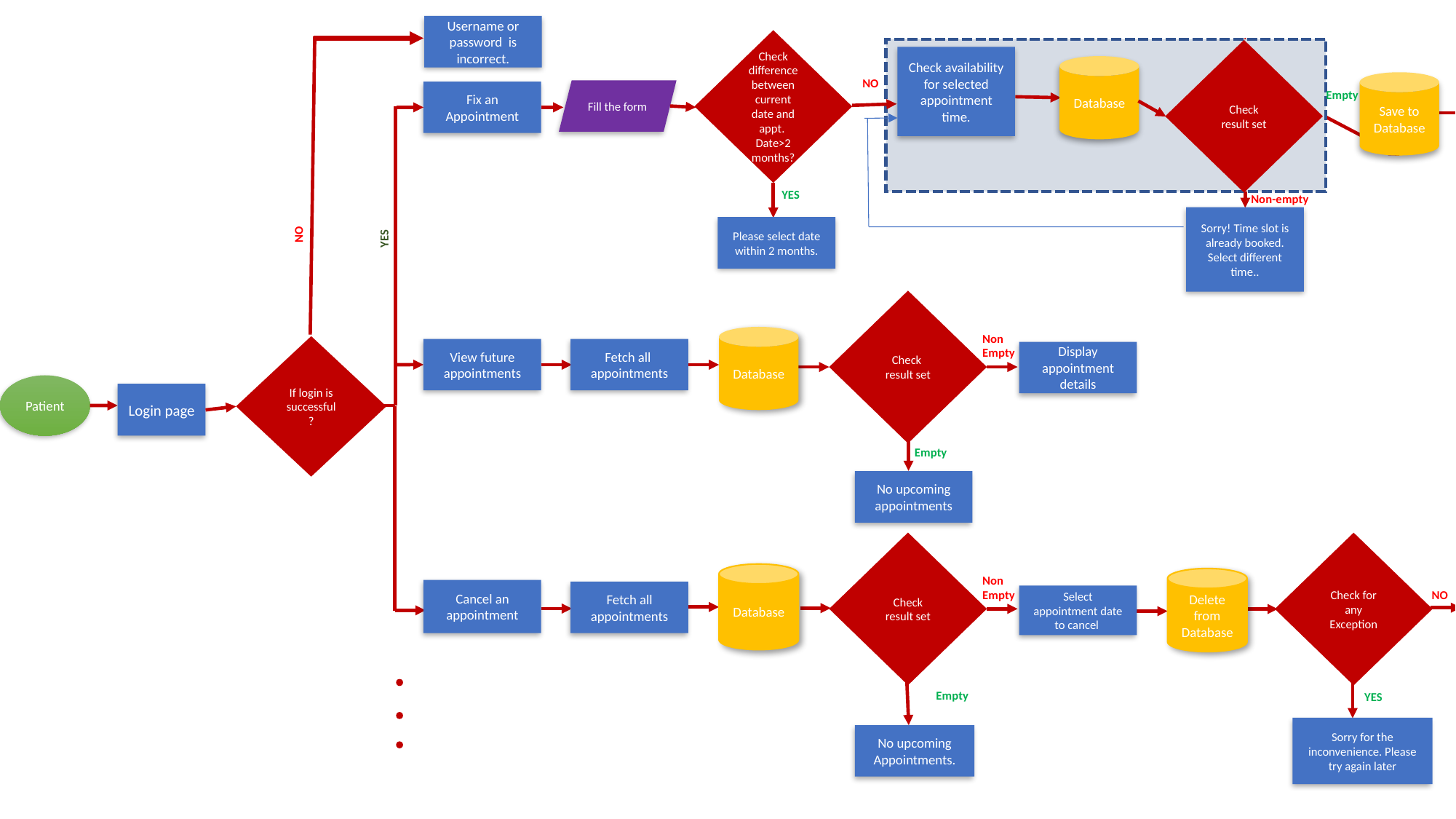

Username or password  is incorrect.
Check difference between current date and appt.  Date>2 months?
YES
Check for Exception
Check for result set

Check result set
Check availability for selected appointment time.
Database
NO
Save to Database
Fill the form
Fix an Appointment
Empty
Your appointment has been scheduled.
NO
YES
Non-empty
YES
Sorry! Time slot is already booked.
Select different time..
Please select date within 2 months.
YES
NO
Sorry for the inconvenience. Please try again later
Check  result set
Non Empty
Database
If login is successful?
Fetch all  appointments
View future appointments
Display appointment details
Patient
Login page
Empty
No upcoming appointments
Check result set
Check for any Exception
Database
Non Empty
Delete from Database
Cancel an appointment
Fetch all appointments
NO
Your appointment has been cancelled.
Select appointment date to cancel

Empty
YES

Sorry for the inconvenience. Please try again later
No upcoming Appointments.